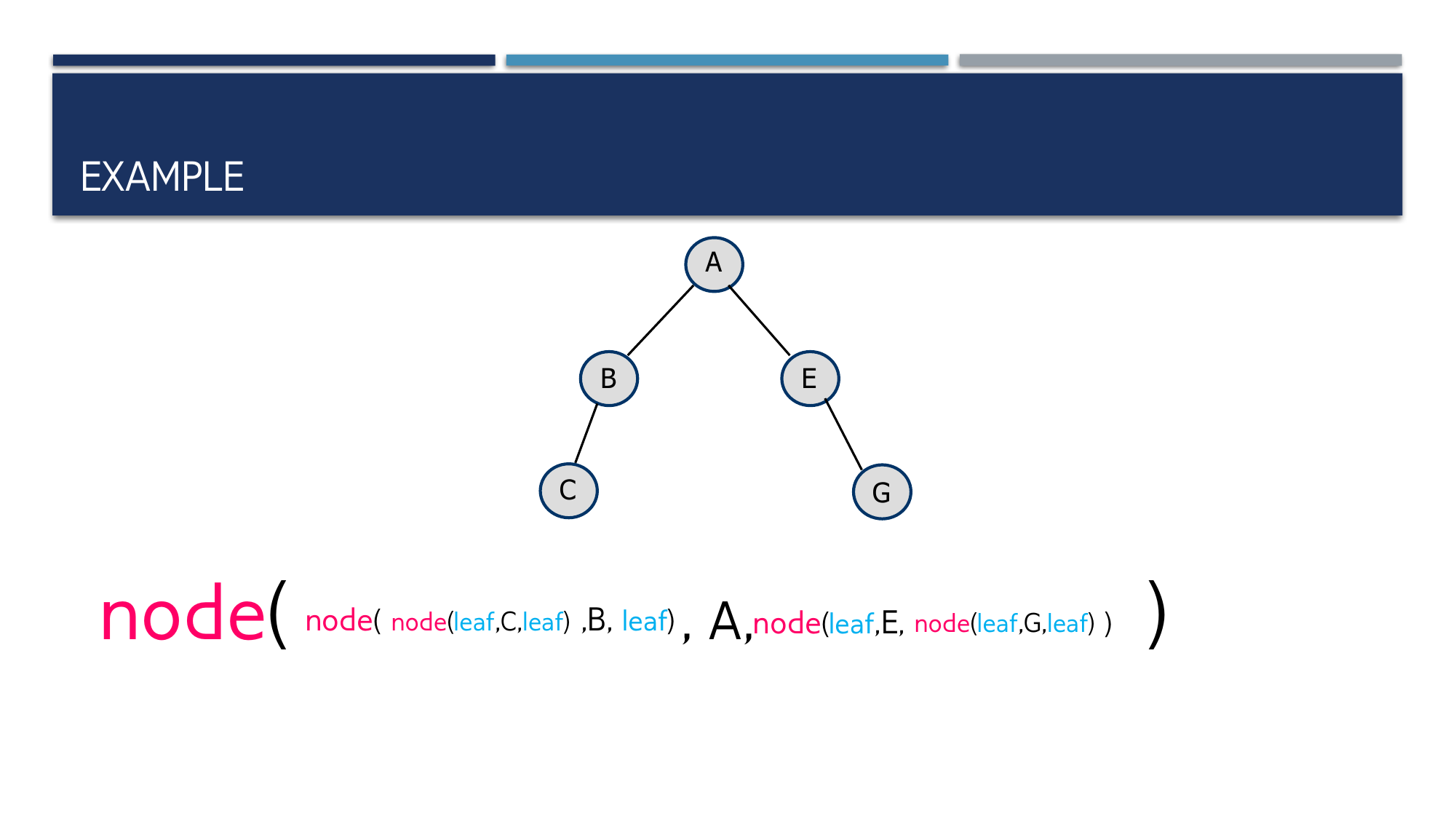

# example

 A

 B

 E

  C

G
node(                , A,                        )
node(                      ,B, leaf)
   node(leaf,E,                      )
 node(leaf,C,leaf)
    node(leaf,G,leaf)